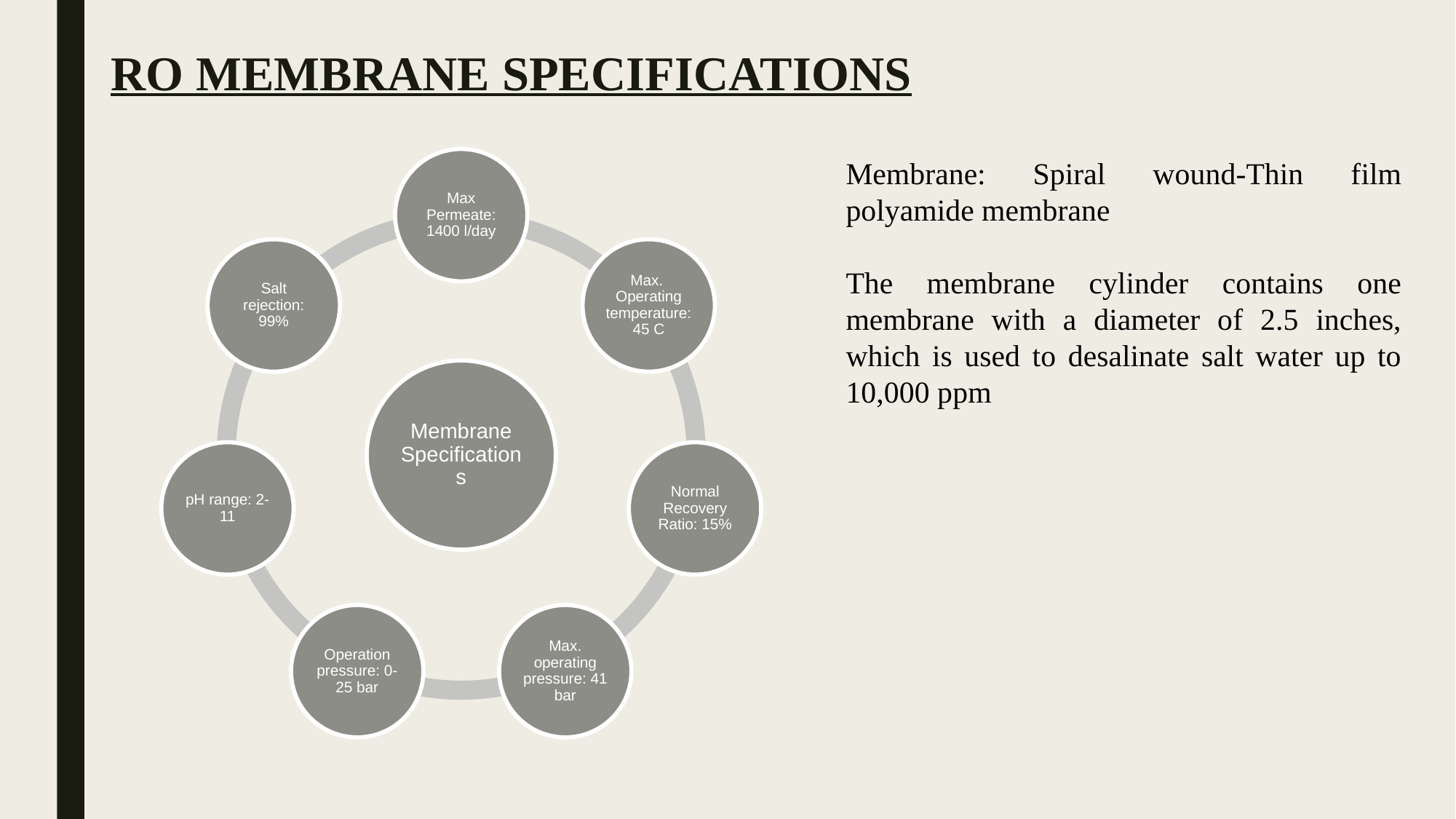

# RO MEMBRANE SPECIFICATIONS
Membrane Specifications
Max Permeate: 1400 l/day
Max.  Operating temperature: 45 C
Normal Recovery Ratio: 15%
Max. operating pressure: 41 bar
Operation pressure: 0-25 bar
pH range: 2-11
Salt rejection: 99%
Membrane: Spiral wound-Thin film polyamide membrane

The membrane cylinder contains one membrane with a diameter of 2.5 inches, which is used to desalinate salt water up to 10,000 ppm